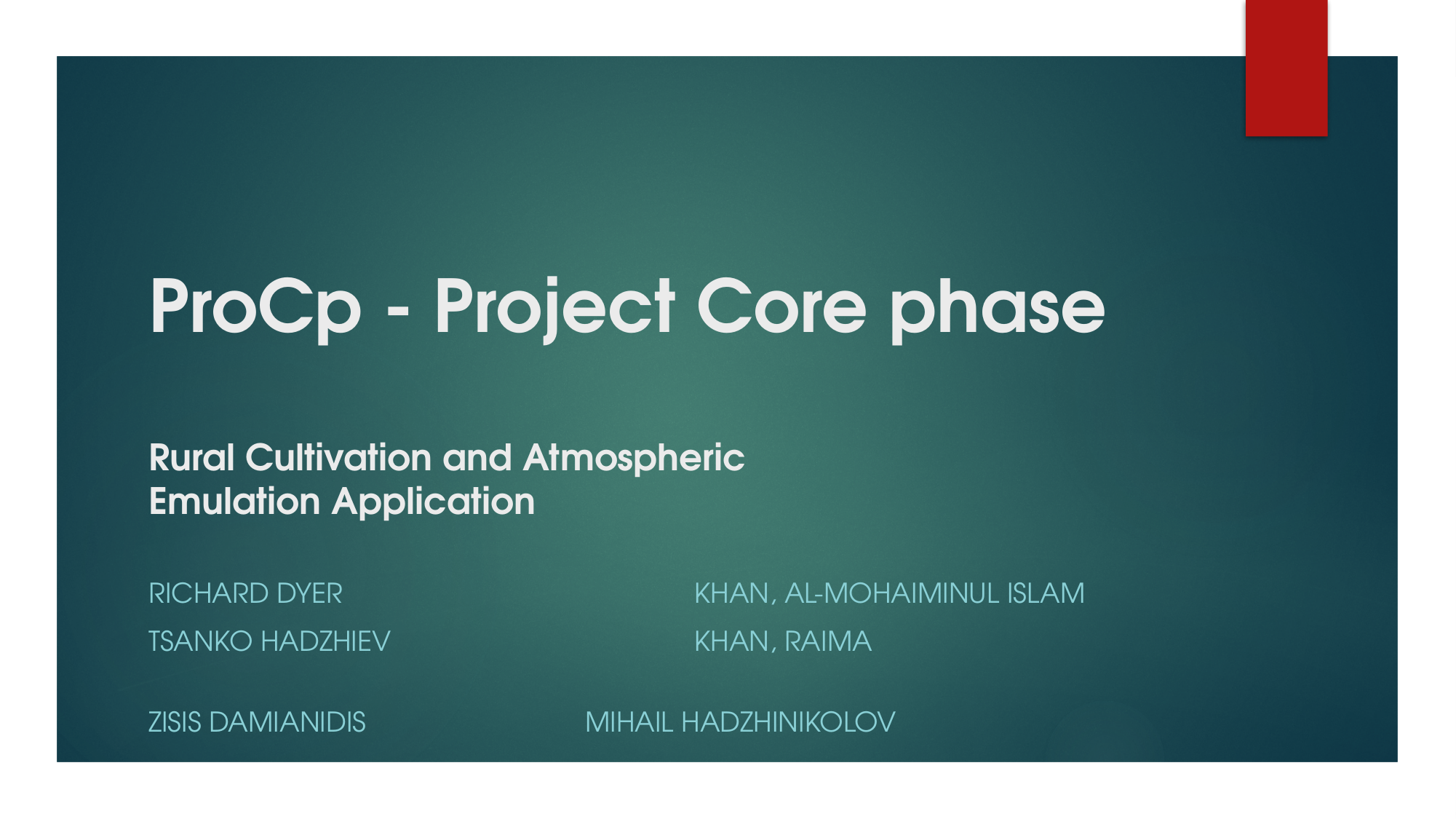

# ProCp - Project Core phase Rural Cultivation and Atmospheric Emulation Application
Richard Dyer 		    		Khan, Al-Mohaiminul IslaM
Tsanko Hadzhiev 	    		Khan, Raima
Zisis Damianidis		 	Mihail Hadzhinikolov